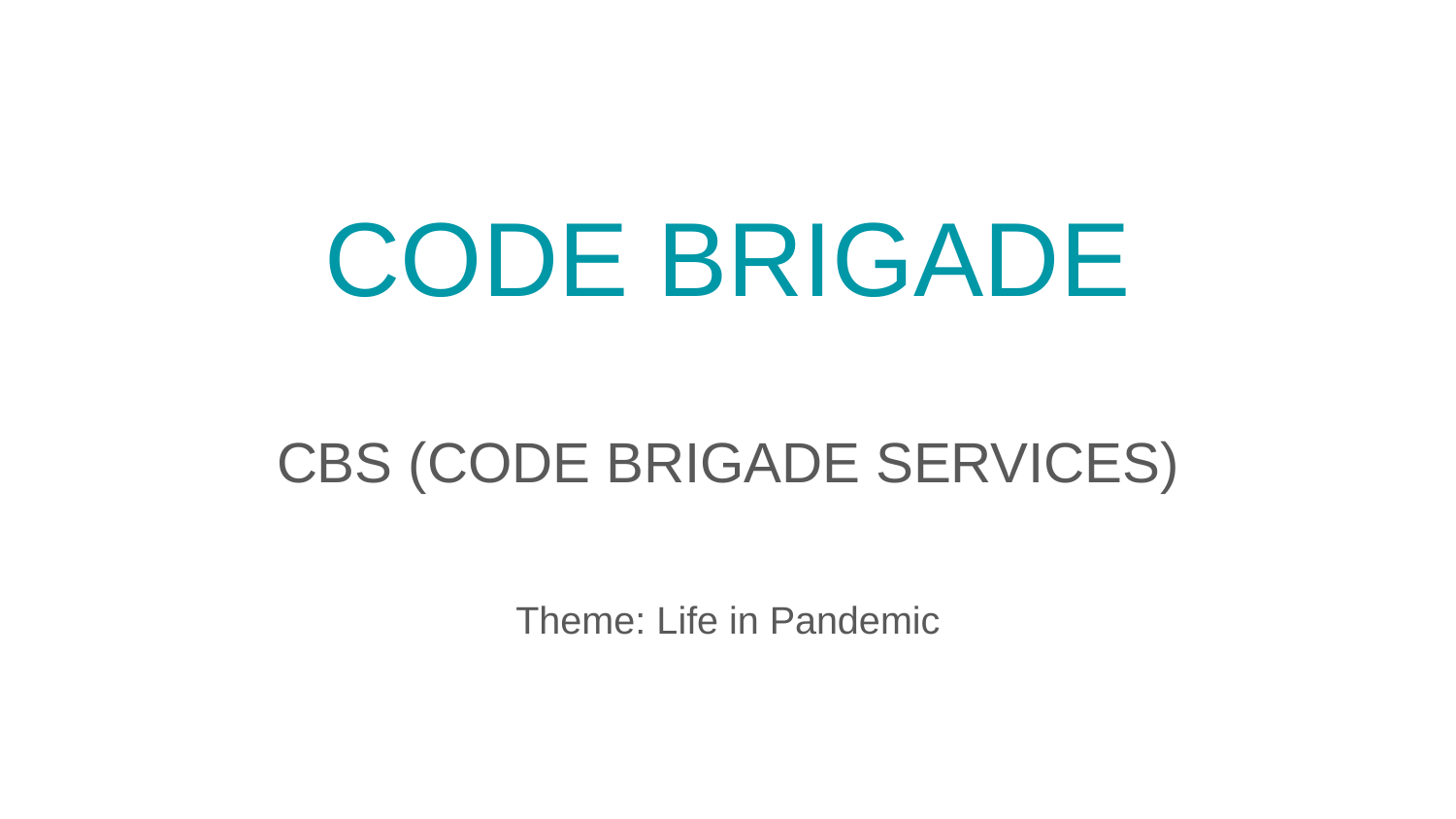

# CODE BRIGADE
CBS (CODE BRIGADE SERVICES)
Theme: Life in Pandemic